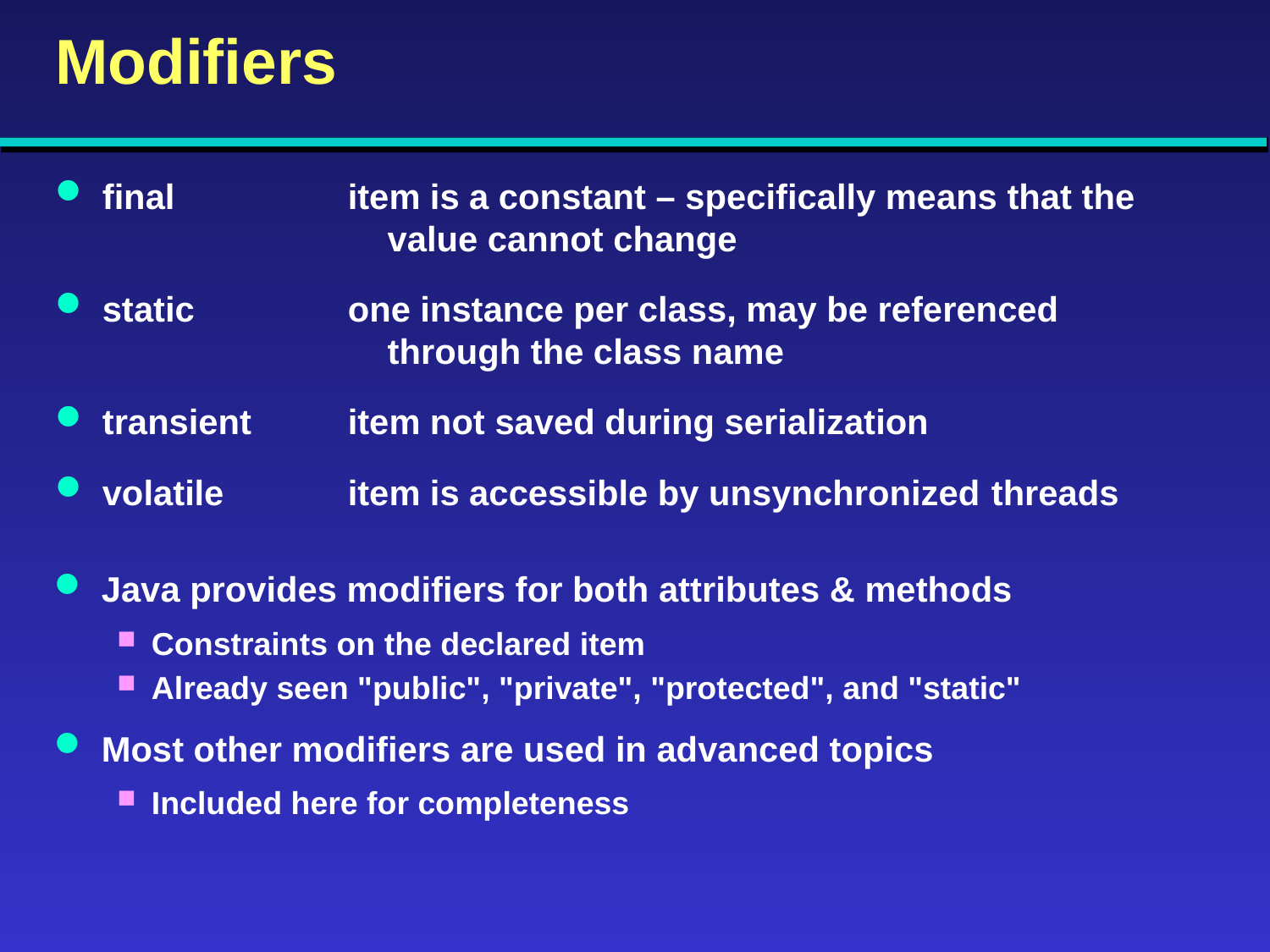

# Modifiers
final	item is a constant – specifically means that the 		value cannot change
static 	one instance per class, may be referenced			through the class name
transient	item not saved during serialization
volatile	item is accessible by unsynchronized	threads
Java provides modifiers for both attributes & methods
Constraints on the declared item
Already seen "public", "private", "protected", and "static"
Most other modifiers are used in advanced topics
Included here for completeness